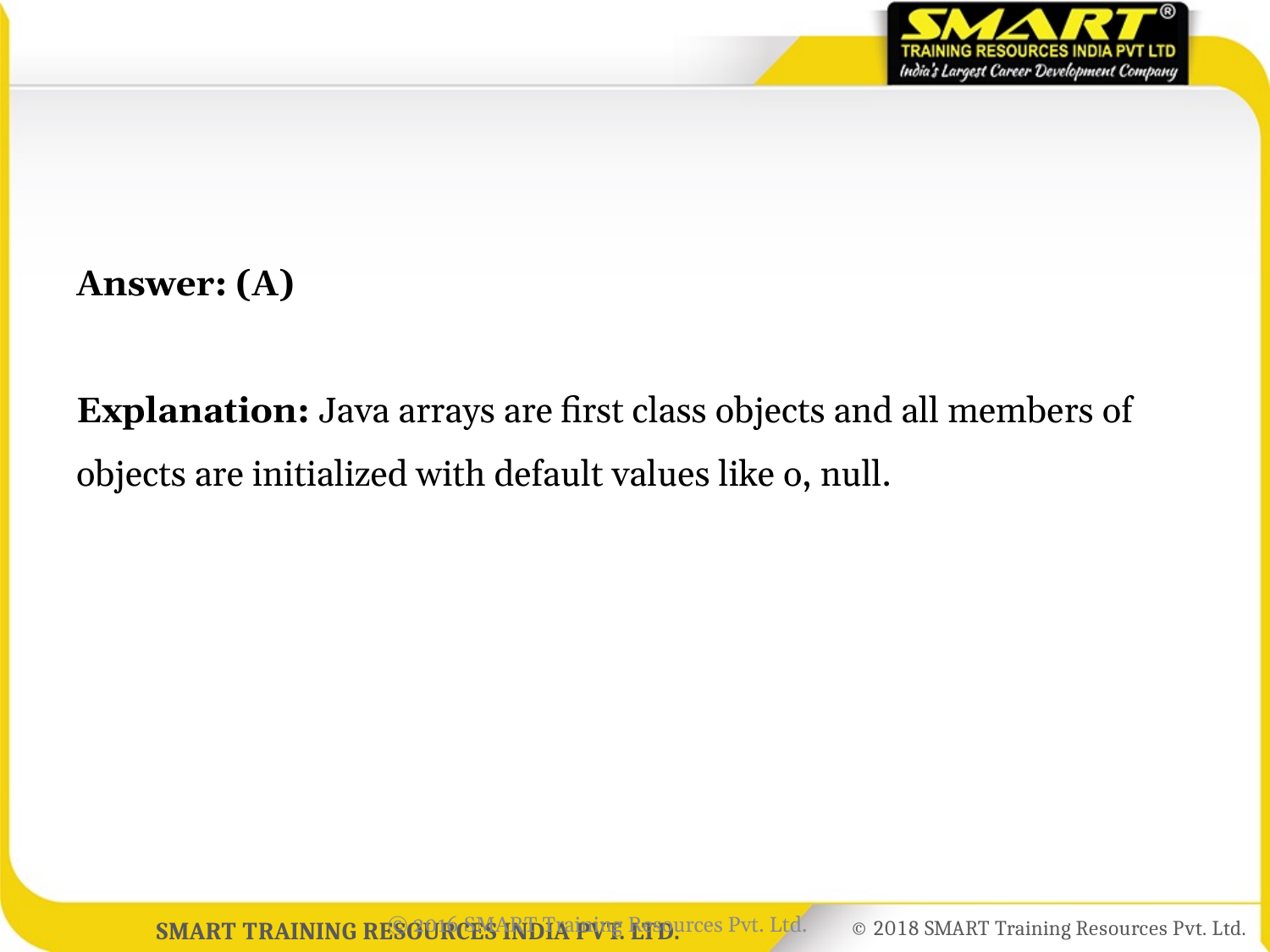

#
Answer: (A) 
Explanation: Java arrays are first class objects and all members of objects are initialized with default values like o, null.
© 2016 SMART Training Resources Pvt. Ltd.